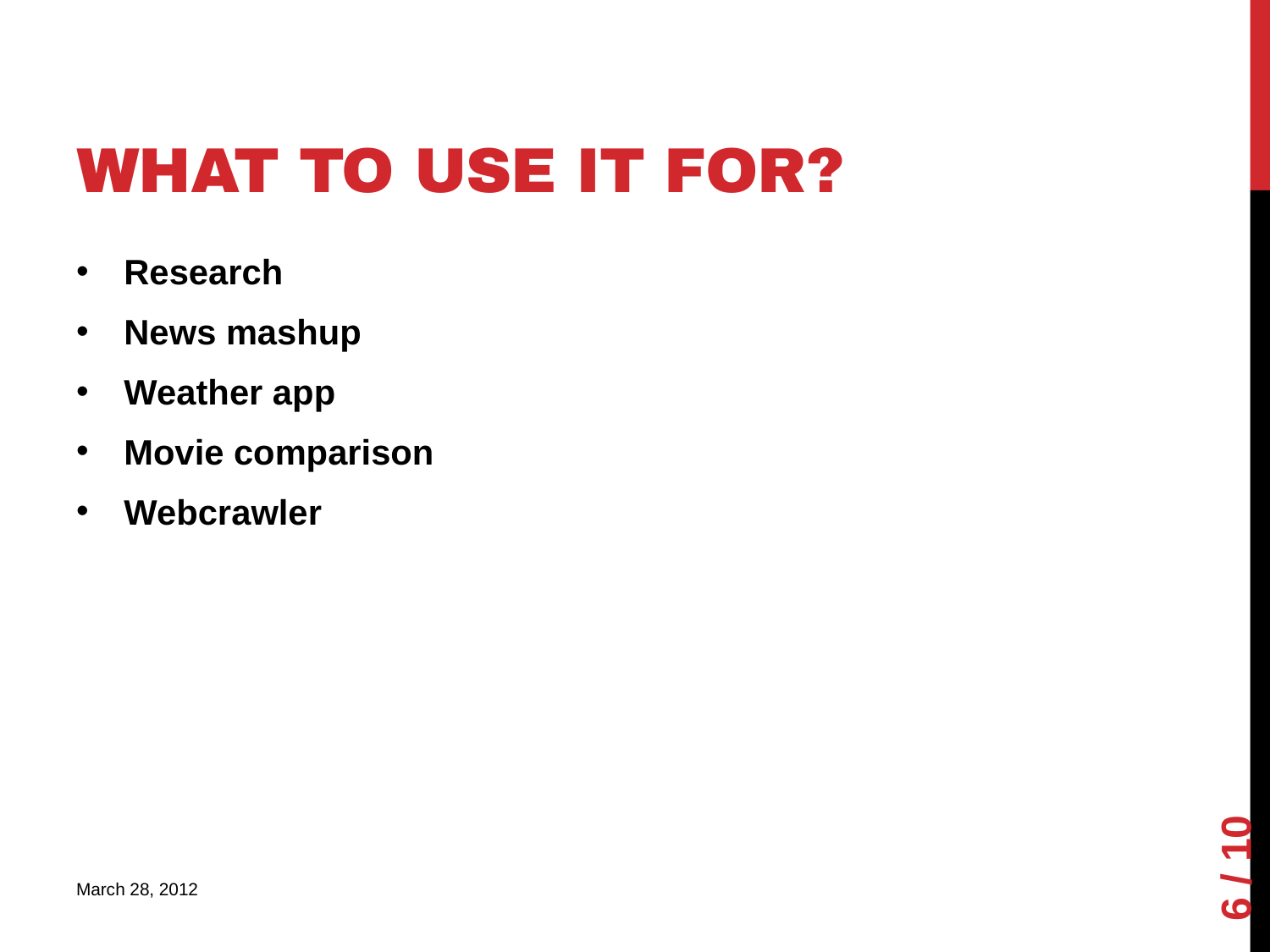

# What to use it for?
Research
News mashup
Weather app
Movie comparison
Webcrawler

6 / 10
March 28, 2012